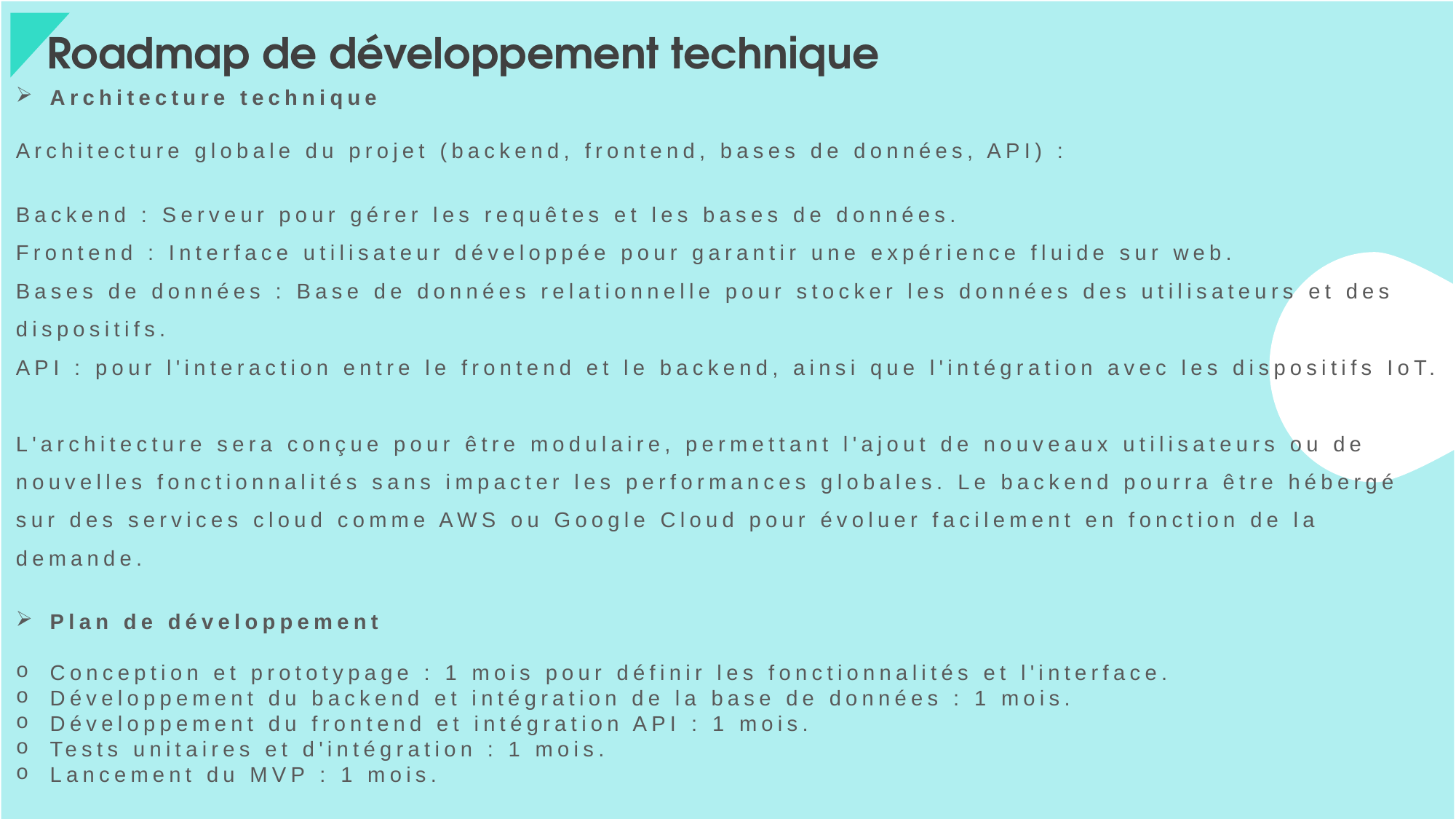

Roadmap de développement technique
Architecture technique

Architecture globale du projet (backend, frontend, bases de données, API) :

Backend : Serveur pour gérer les requêtes et les bases de données.
Frontend : Interface utilisateur développée pour garantir une expérience fluide sur web.
Bases de données : Base de données relationnelle pour stocker les données des utilisateurs et des dispositifs.
API : pour l'interaction entre le frontend et le backend, ainsi que l'intégration avec les dispositifs IoT.

L'architecture sera conçue pour être modulaire, permettant l'ajout de nouveaux utilisateurs ou de nouvelles fonctionnalités sans impacter les performances globales. Le backend pourra être hébergé sur des services cloud comme AWS ou Google Cloud pour évoluer facilement en fonction de la demande.

Plan de développement

Conception et prototypage : 1 mois pour définir les fonctionnalités et l'interface.
Développement du backend et intégration de la base de données : 1 mois.
Développement du frontend et intégration API : 1 mois.
Tests unitaires et d'intégration : 1 mois.
Lancement du MVP : 1 mois.